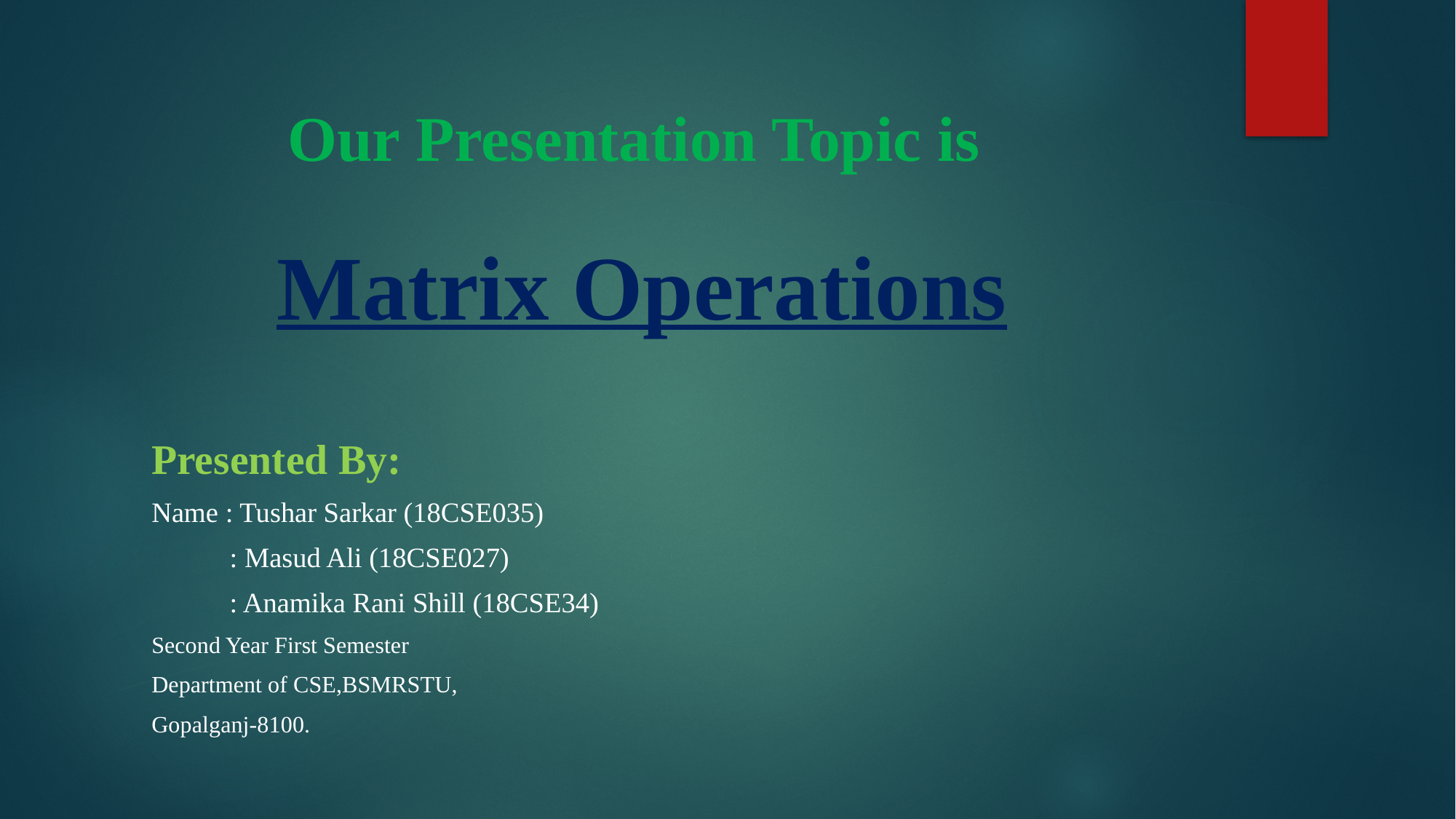

# Our Presentation Topic is Matrix Operations
Presented By:
Name : Tushar Sarkar (18CSE035)
           : Masud Ali (18CSE027)
           : Anamika Rani Shill (18CSE34)
Second Year First Semester
Department of CSE,BSMRSTU,
Gopalganj-8100.